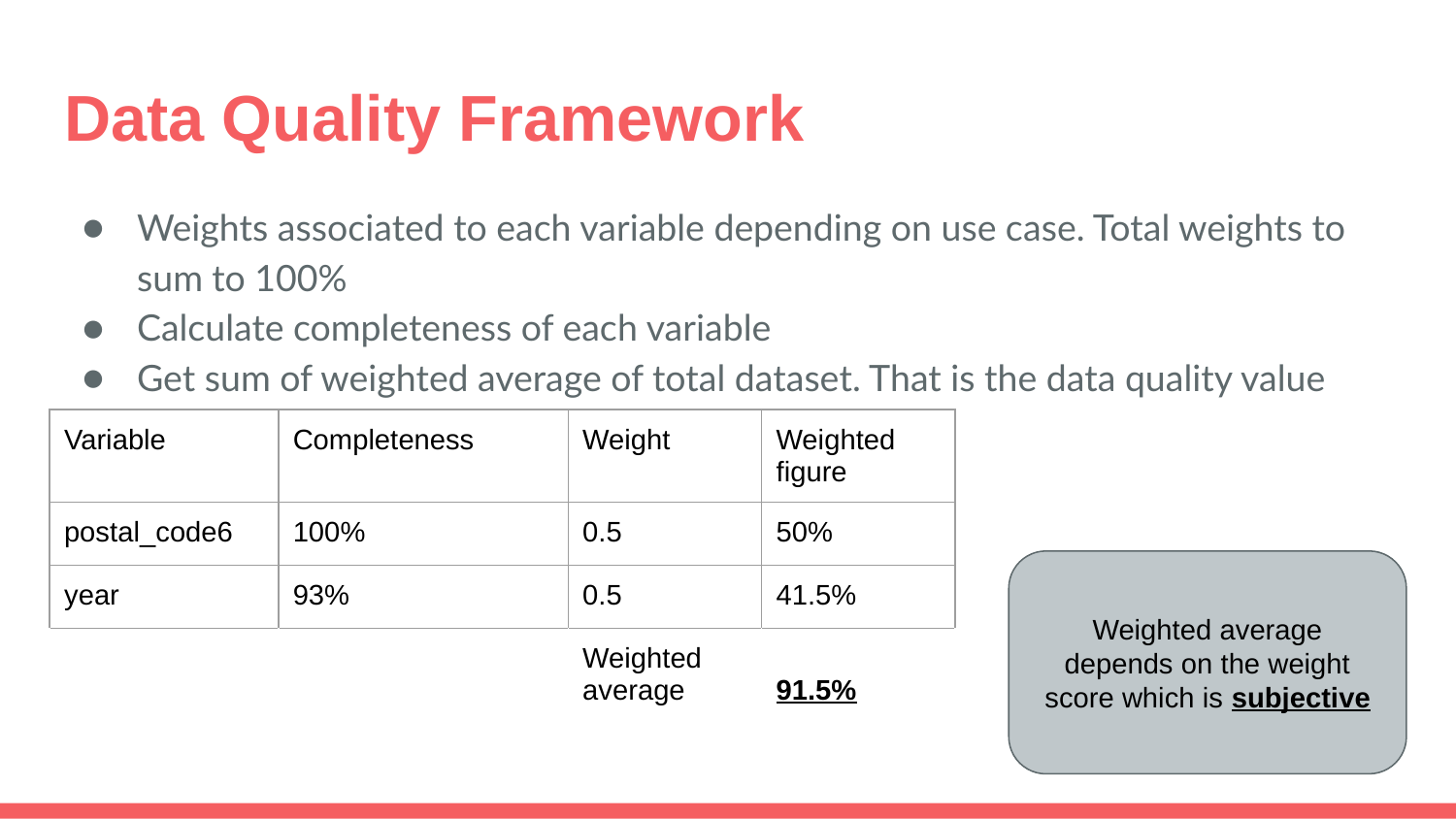

# Data Quality Framework
Weights associated to each variable depending on use case. Total weights to sum to 100%
Calculate completeness of each variable
Get sum of weighted average of total dataset. That is the data quality value
| Variable | Completeness | Weight | Weighted figure |
| --- | --- | --- | --- |
| postal\_code6 | 100% | 0.5 | 50% |
| year | 93% | 0.5 | 41.5% |
|  |  | Weighted average | 91.5% |
Weighted average depends on the weight score which is subjective